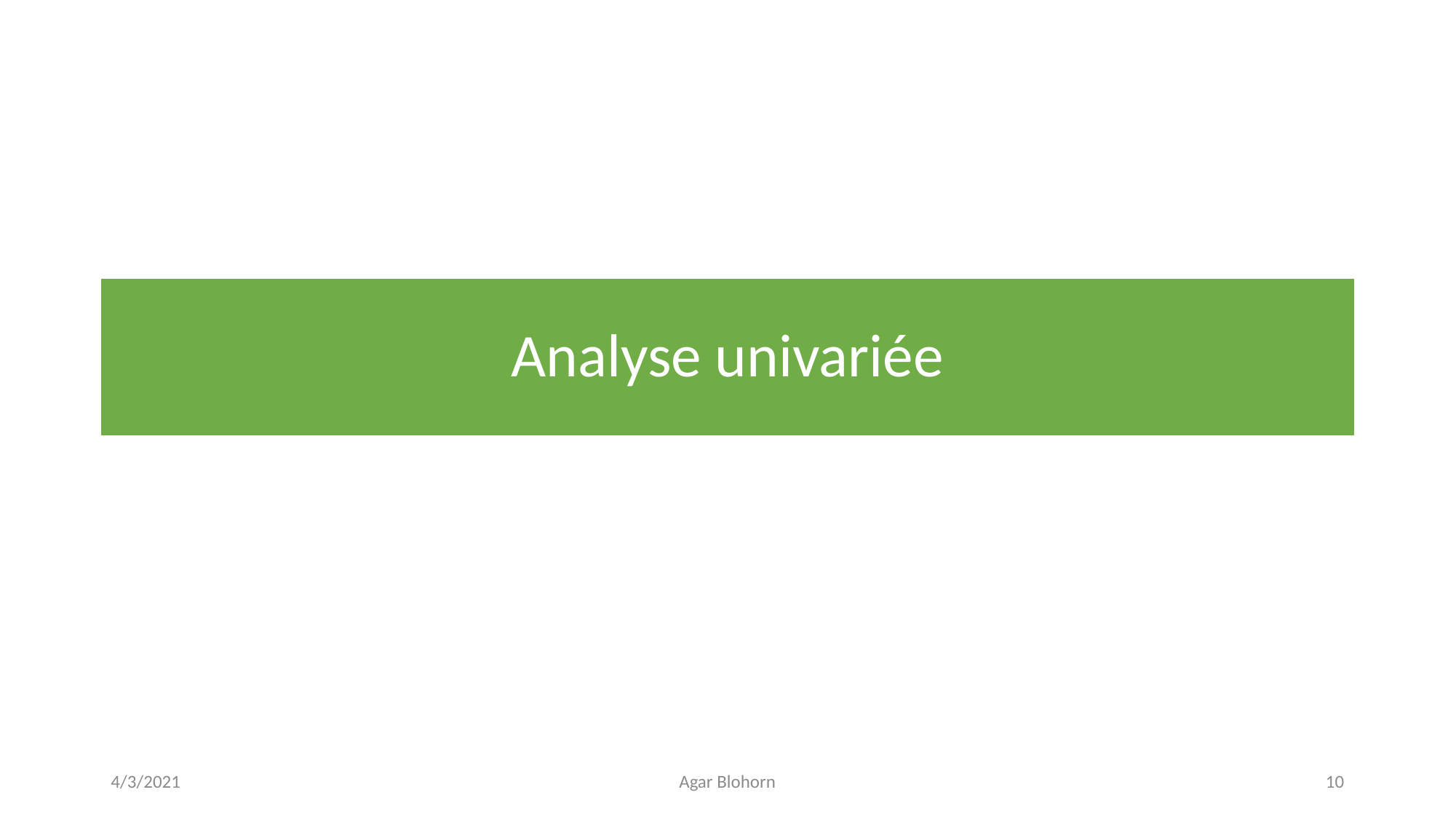

# Analyse univariée
4/3/2021
Agar Blohorn
10